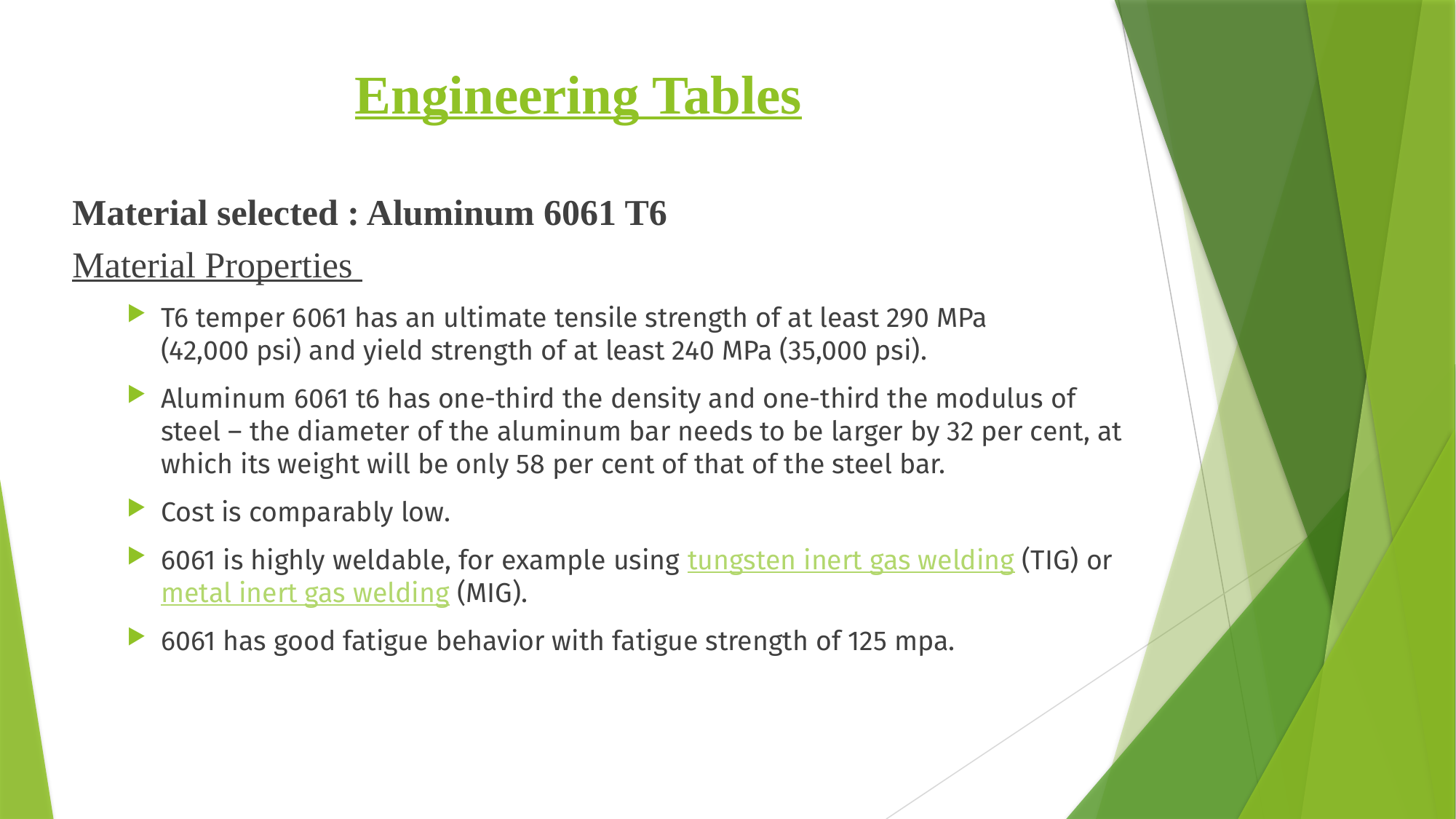

# Engineering Tables
Material selected : Aluminum 6061 T6
Material Properties
T6 temper 6061 has an ultimate tensile strength of at least 290 MPa (42,000 psi) and yield strength of at least 240 MPa (35,000 psi).
Aluminum 6061 t6 has one-third the density and one-third the modulus of steel – the diameter of the aluminum bar needs to be larger by 32 per cent, at which its weight will be only 58 per cent of that of the steel bar.
Cost is comparably low.
6061 is highly weldable, for example using tungsten inert gas welding (TIG) or metal inert gas welding (MIG).
6061 has good fatigue behavior with fatigue strength of 125 mpa.